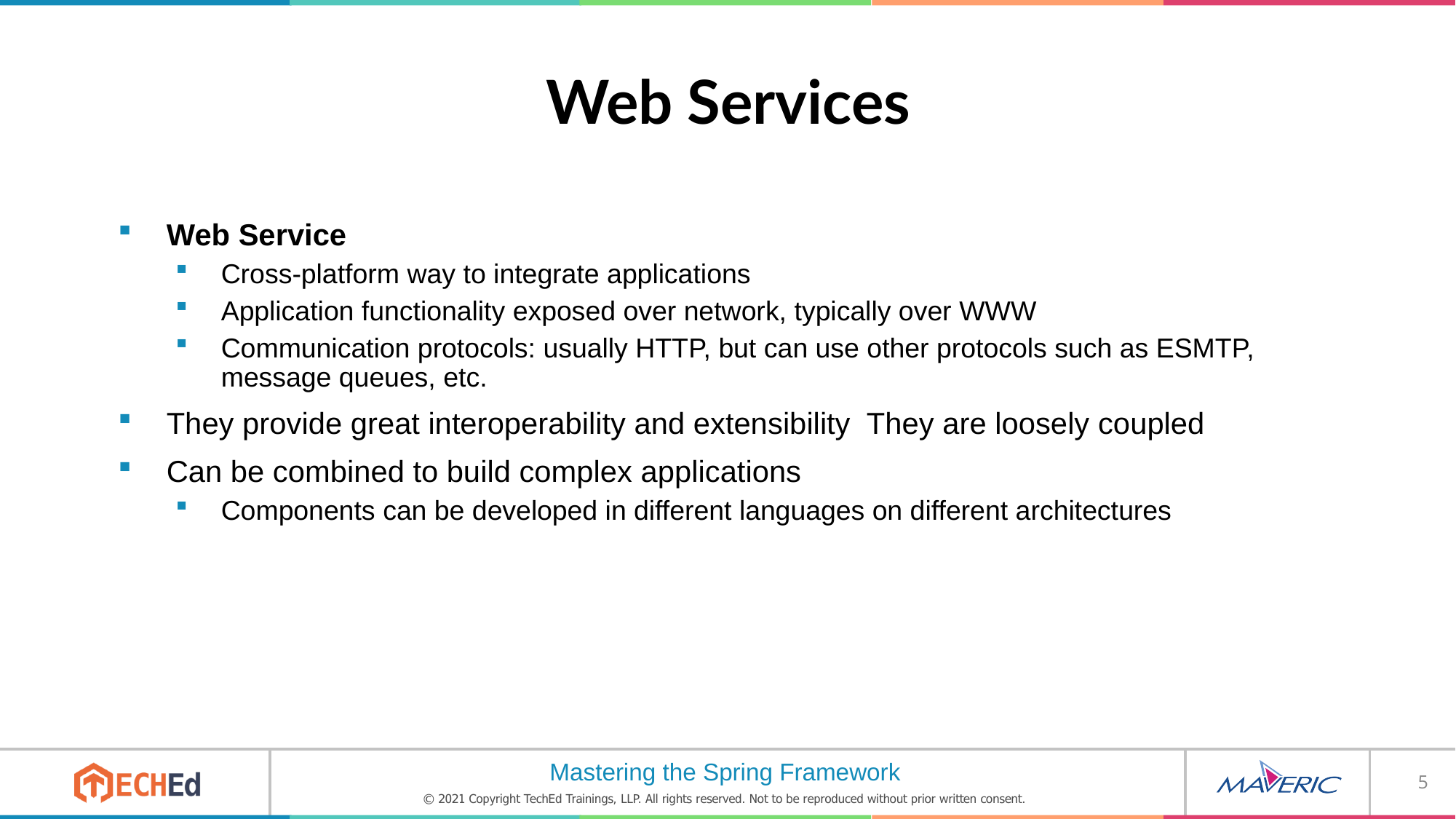

# Web Services
Web Service
Cross-platform way to integrate applications
Application functionality exposed over network, typically over WWW
Communication protocols: usually HTTP, but can use other protocols such as ESMTP,  message queues, etc.
They provide great interoperability and extensibility  They are loosely coupled
Can be combined to build complex applications
Components can be developed in different languages on different architectures